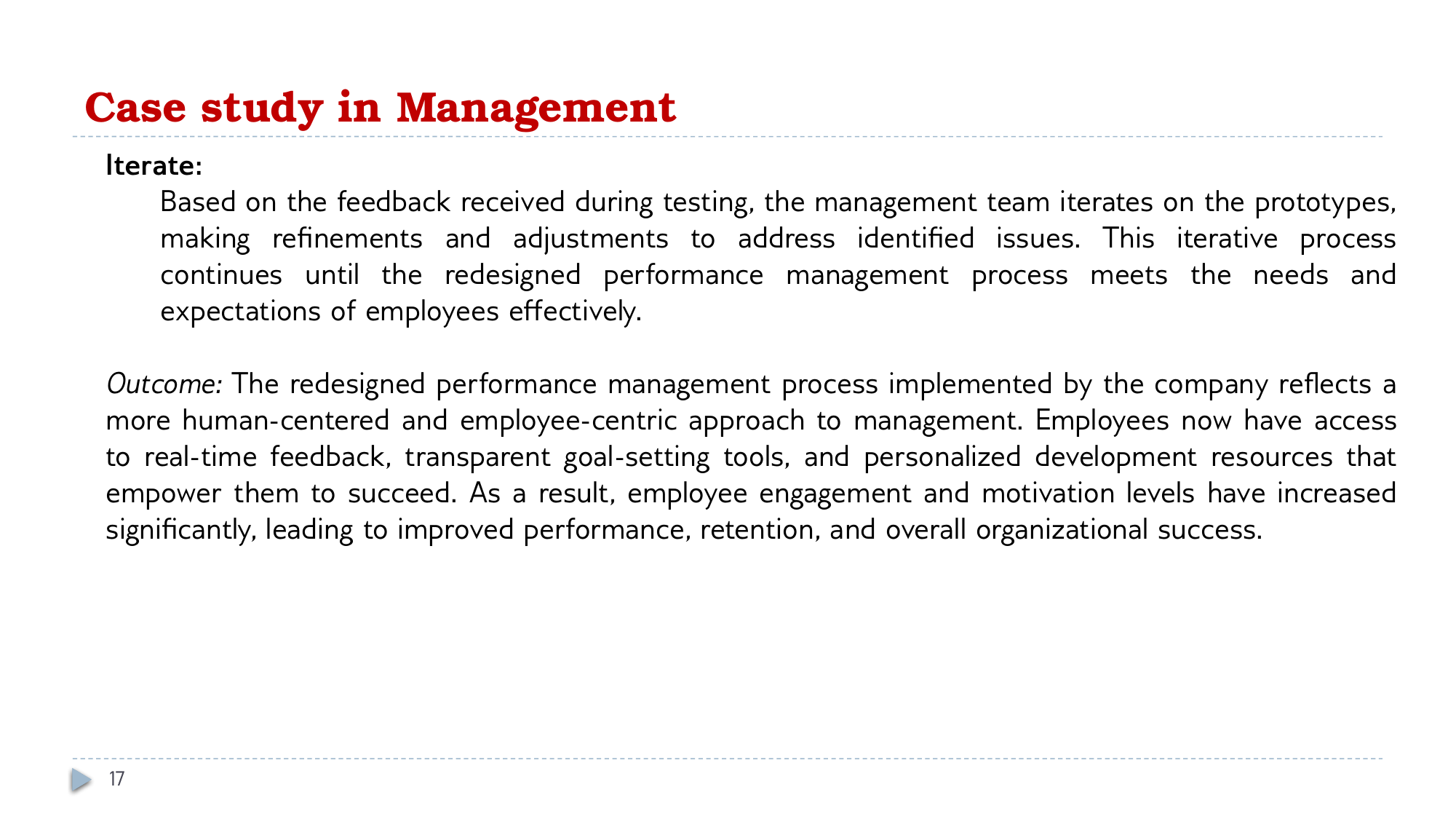

# Case study in Management
Iterate:
Based on the feedback received during testing, the management team iterates on the prototypes, making refinements and adjustments to address identified issues. This iterative process continues until the redesigned performance management process meets the needs and expectations of employees effectively.

Outcome: The redesigned performance management process implemented by the company reflects a more human-centered and employee-centric approach to management. Employees now have access to real-time feedback, transparent goal-setting tools, and personalized development resources that empower them to succeed. As a result, employee engagement and motivation levels have increased significantly, leading to improved performance, retention, and overall organizational success.
17